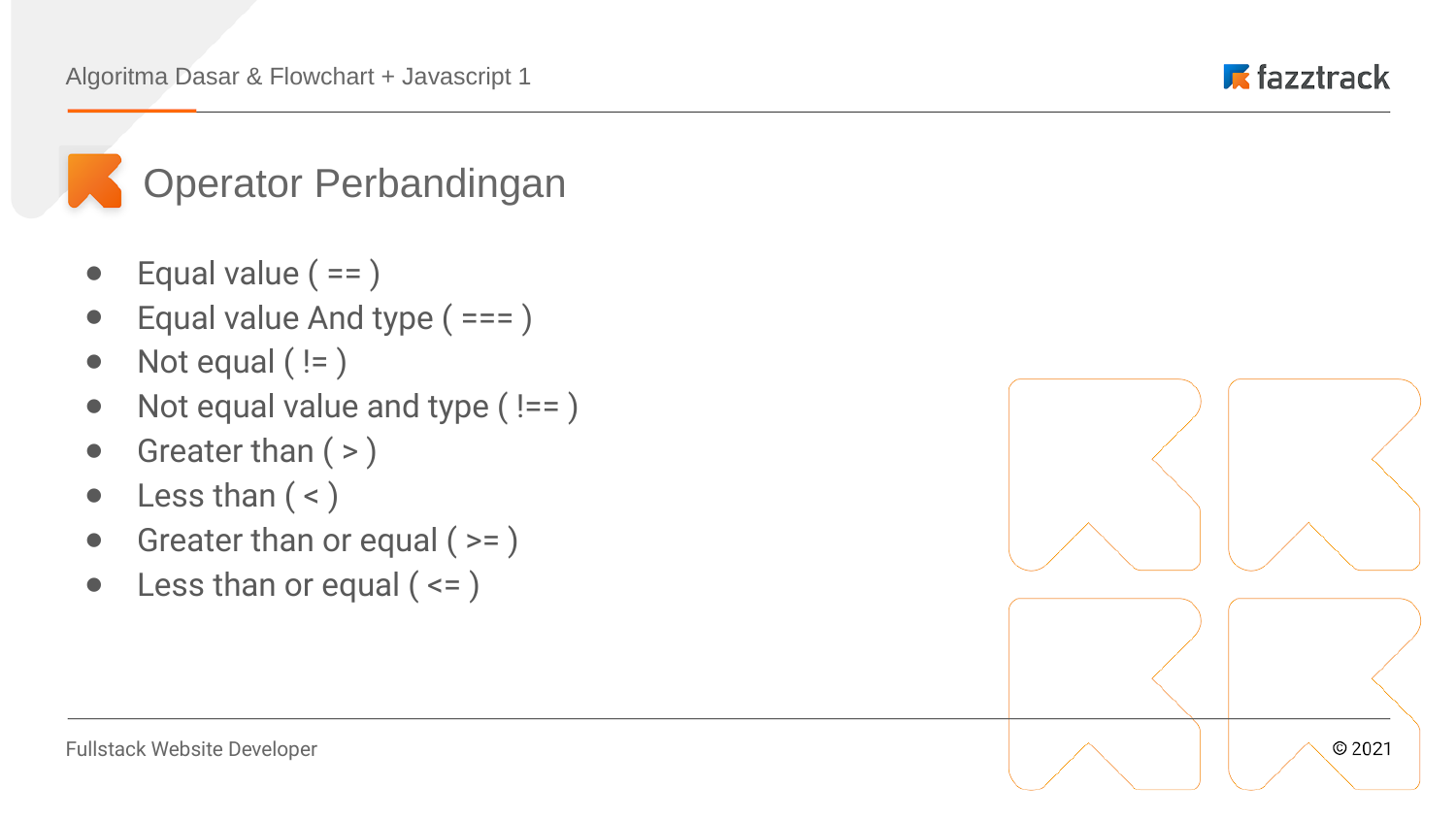

Algoritma Dasar & Flowchart + Javascript 1
Operator Perbandingan
Equal value ( == )
Equal value And type ( === )
Not equal ( != )
Not equal value and type ( !== )
Greater than ( > )
Less than ( < )
Greater than or equal ( >= )
Less than or equal ( <= )
Fullstack Website Developer